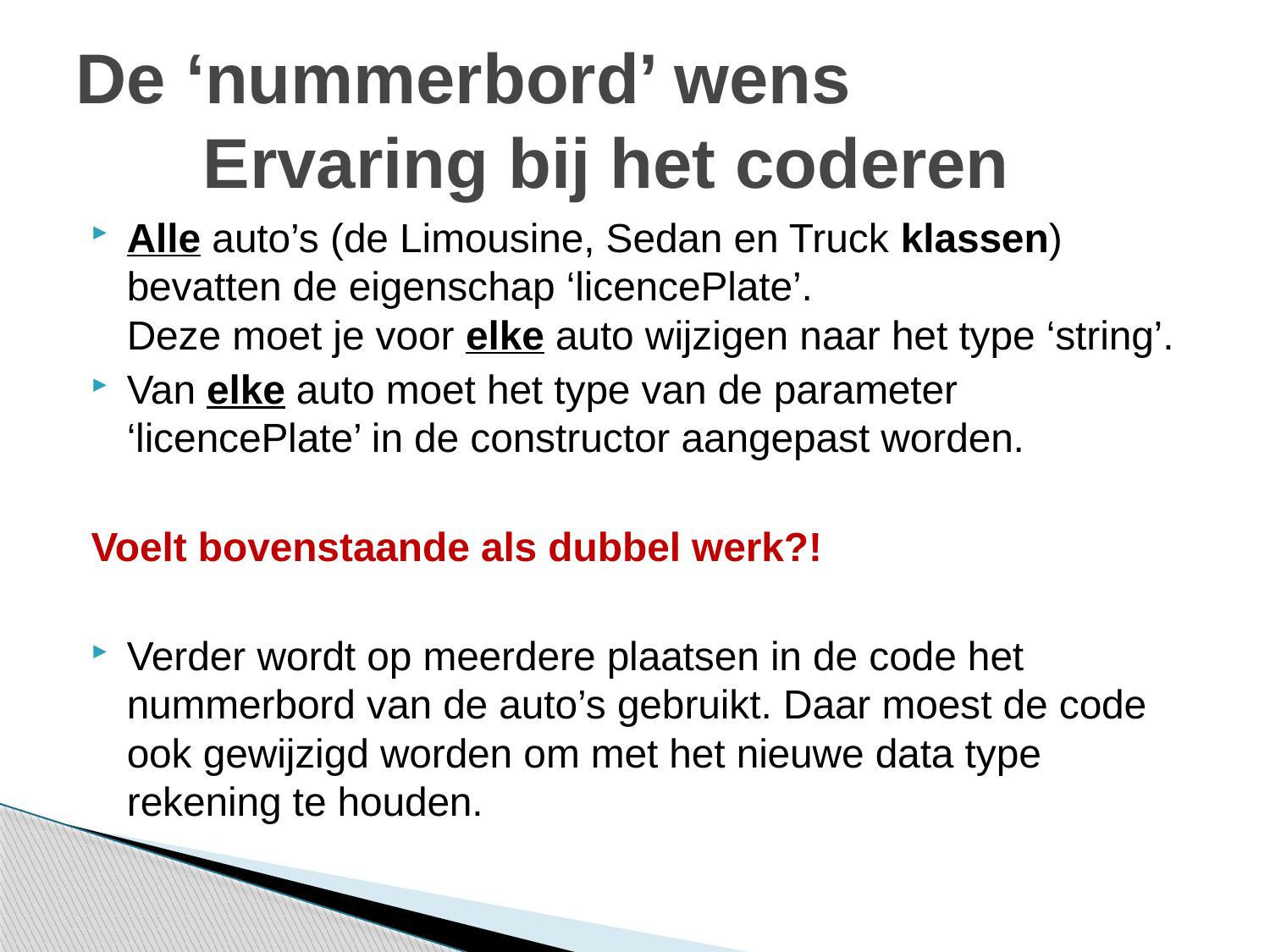

# De ‘nummerbord’ wens Ervaring bij het coderen
Alle auto’s (de Limousine, Sedan en Truck klassen) bevatten de eigenschap ‘licencePlate’.
Deze moet je voor elke auto wijzigen naar het type ‘string’.
Van elke auto moet het type van de parameter ‘licencePlate’ in de constructor aangepast worden.

Voelt bovenstaande als dubbel werk?!

Verder wordt op meerdere plaatsen in de code het nummerbord van de auto’s gebruikt. Daar moest de code ook gewijzigd worden om met het nieuwe data type rekening te houden.